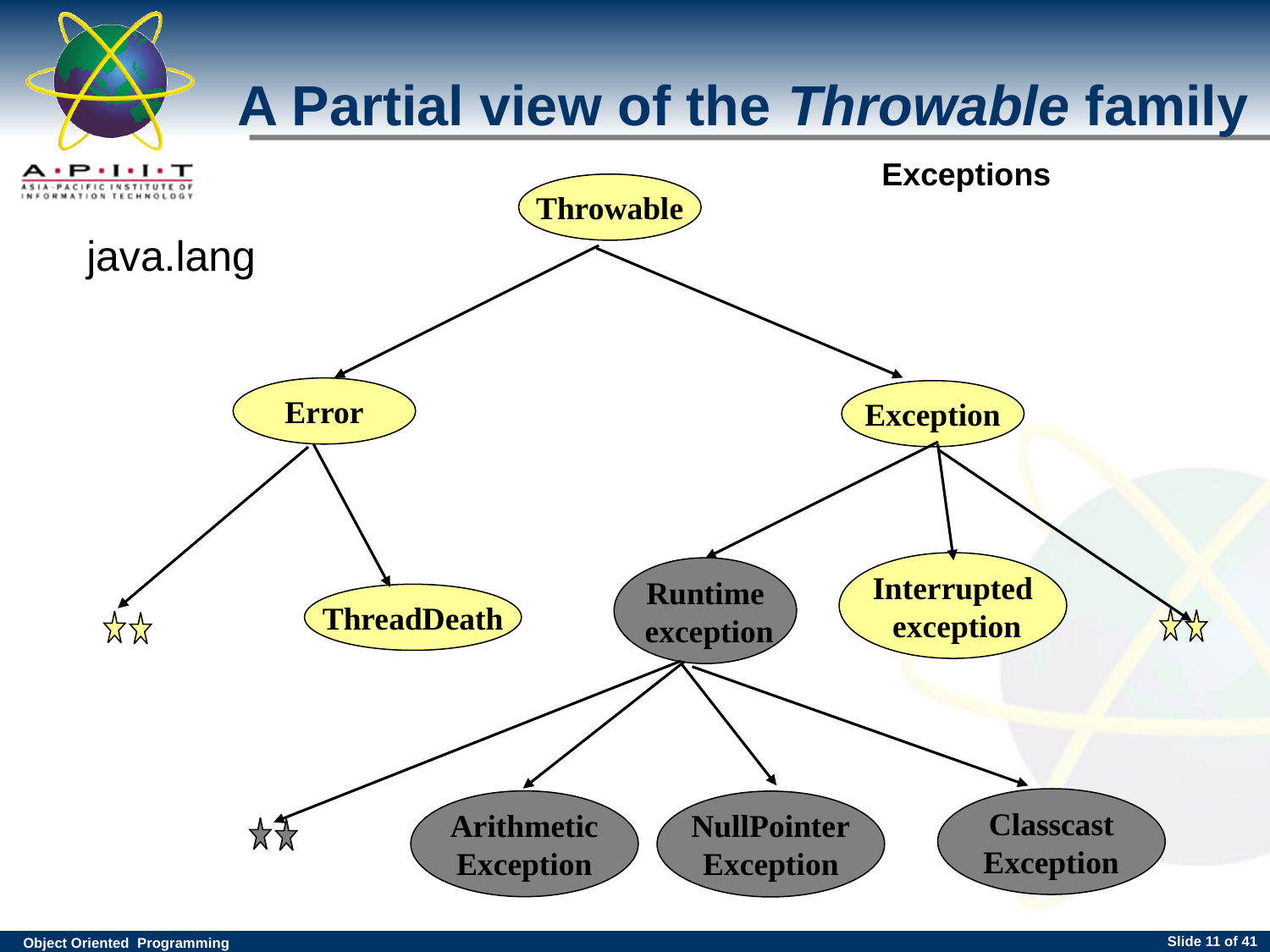

# A Partial view of the Throwable family
Throwable
java.lang

Error
Exception

Interrupted
 exception
Runtime
 exception
ThreadDeath

Classcast
Exception
Arithmetic
Exception
NullPointer
Exception

Slide 11 of 41